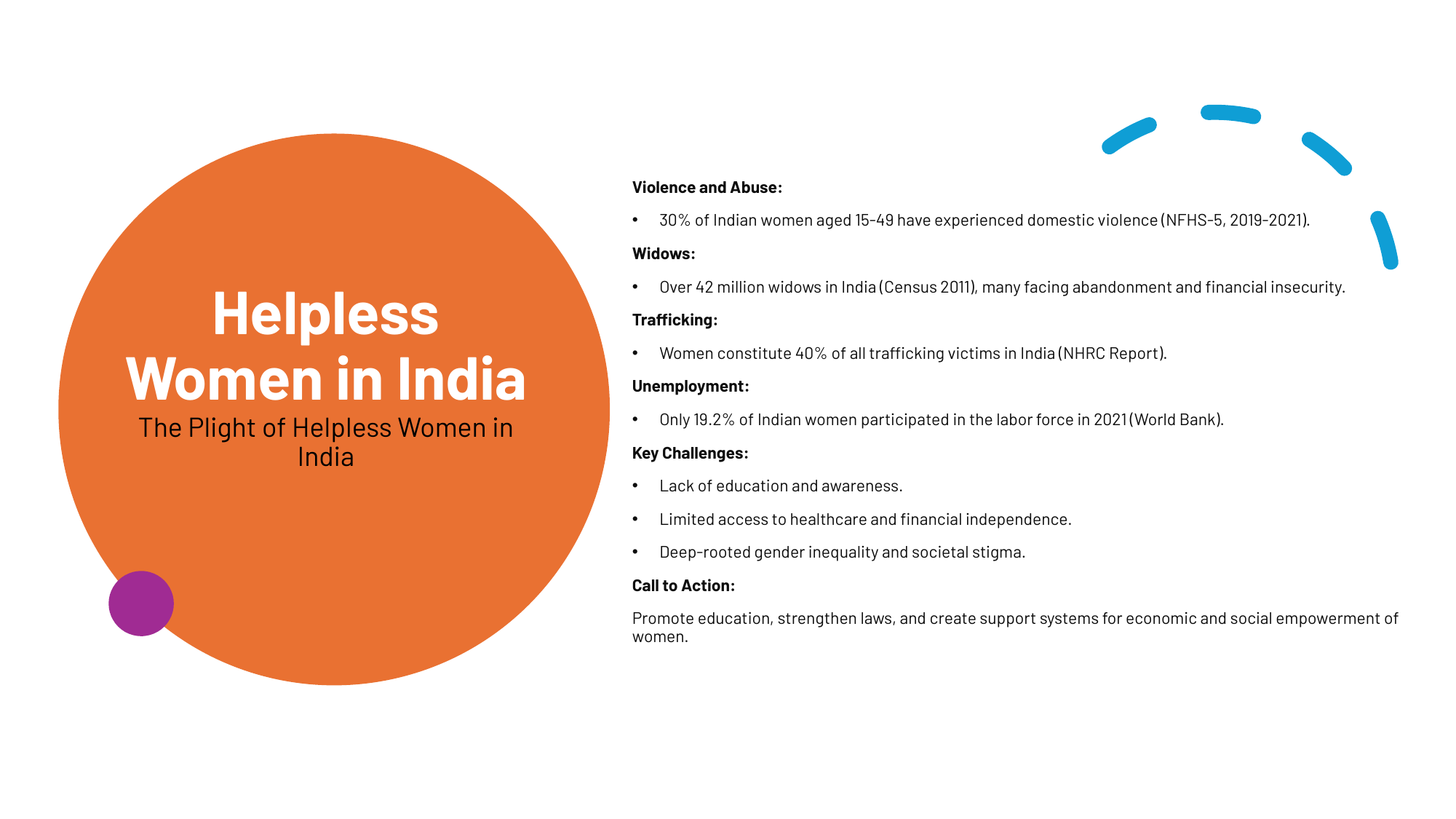

Violence and Abuse:
30% of Indian women aged 15-49 have experienced domestic violence (NFHS-5, 2019-2021).
Widows:
Over 42 million widows in India (Census 2011), many facing abandonment and financial insecurity.
Trafficking:
Women constitute 40% of all trafficking victims in India (NHRC Report).
Unemployment:
Only 19.2% of Indian women participated in the labor force in 2021 (World Bank).
Key Challenges:
Lack of education and awareness.
Limited access to healthcare and financial independence.
Deep-rooted gender inequality and societal stigma.
Call to Action:
Promote education, strengthen laws, and create support systems for economic and social empowerment of women.

# Helpless Women in India The Plight of Helpless Women in India